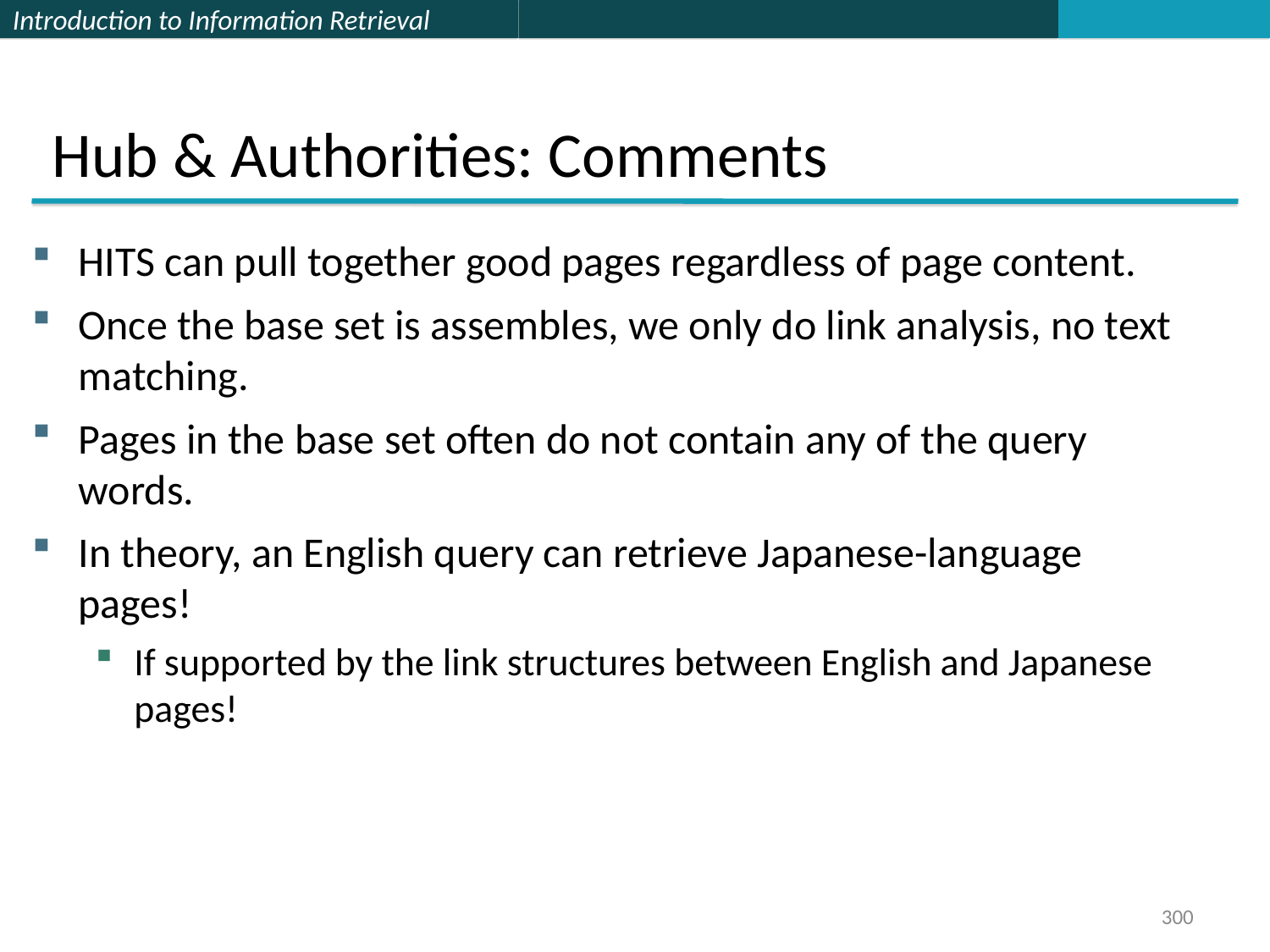

Hub & Authorities: Comments
HITS can pull together good pages regardless of page content.
Once the base set is assembles, we only do link analysis, no text matching.
Pages in the base set often do not contain any of the query words.
In theory, an English query can retrieve Japanese-language pages!
If supported by the link structures between English and Japanese pages!

300